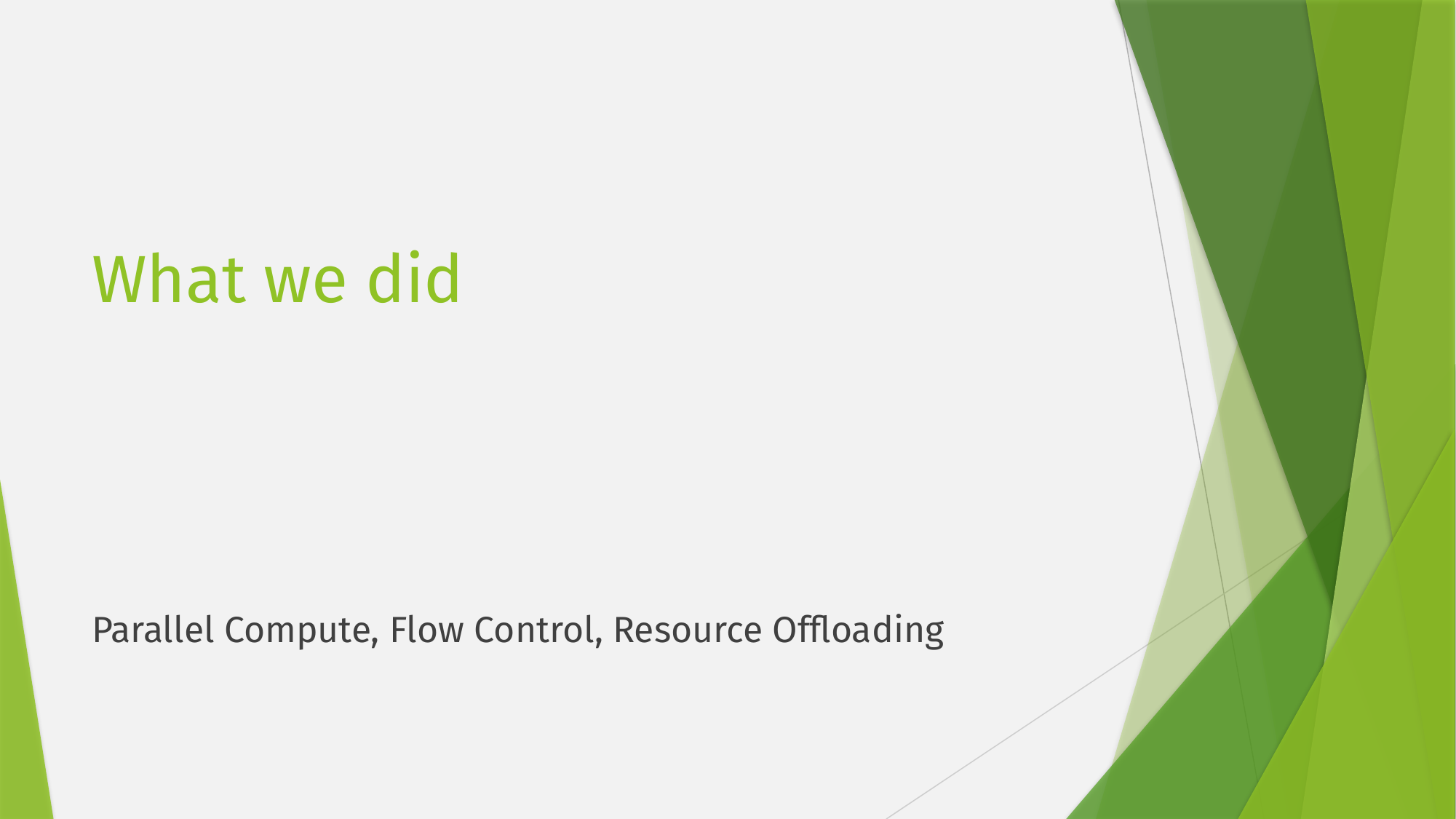

# What we did
Parallel Compute, Flow Control, Resource Offloading